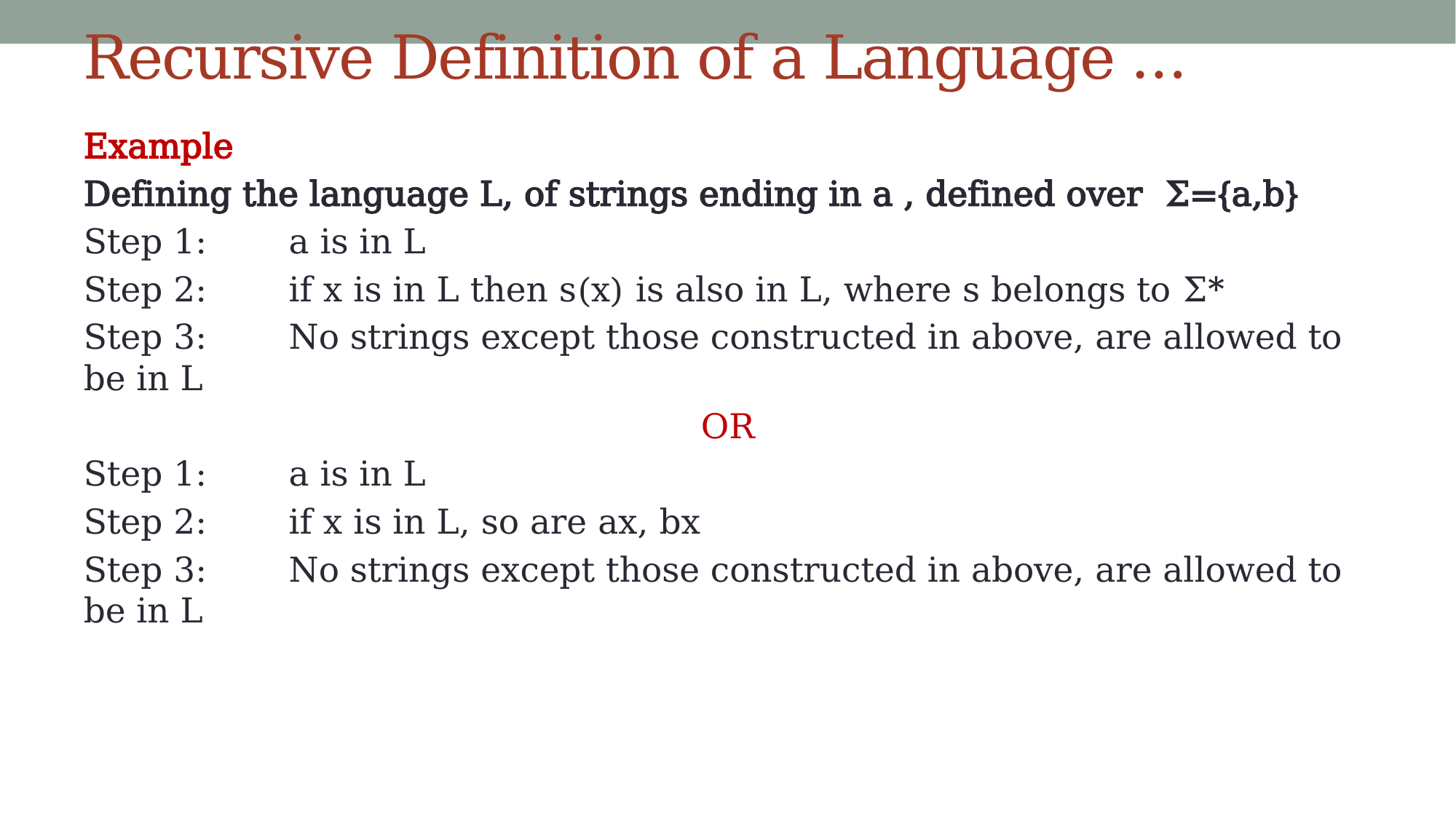

# Recursive Definition of a Language …
Example
Defining the language L, of strings ending in a , defined over  Σ={a,b}
Step 1:		a is in L
Step 2:		if x is in L then s(x) is also in L, where s belongs to Σ*
Step 3:		No strings except those constructed in above, are allowed to be in L
OR
Step 1:		a is in L
Step 2:		if x is in L, so are ax, bx
Step 3:		No strings except those constructed in above, are allowed to be in L